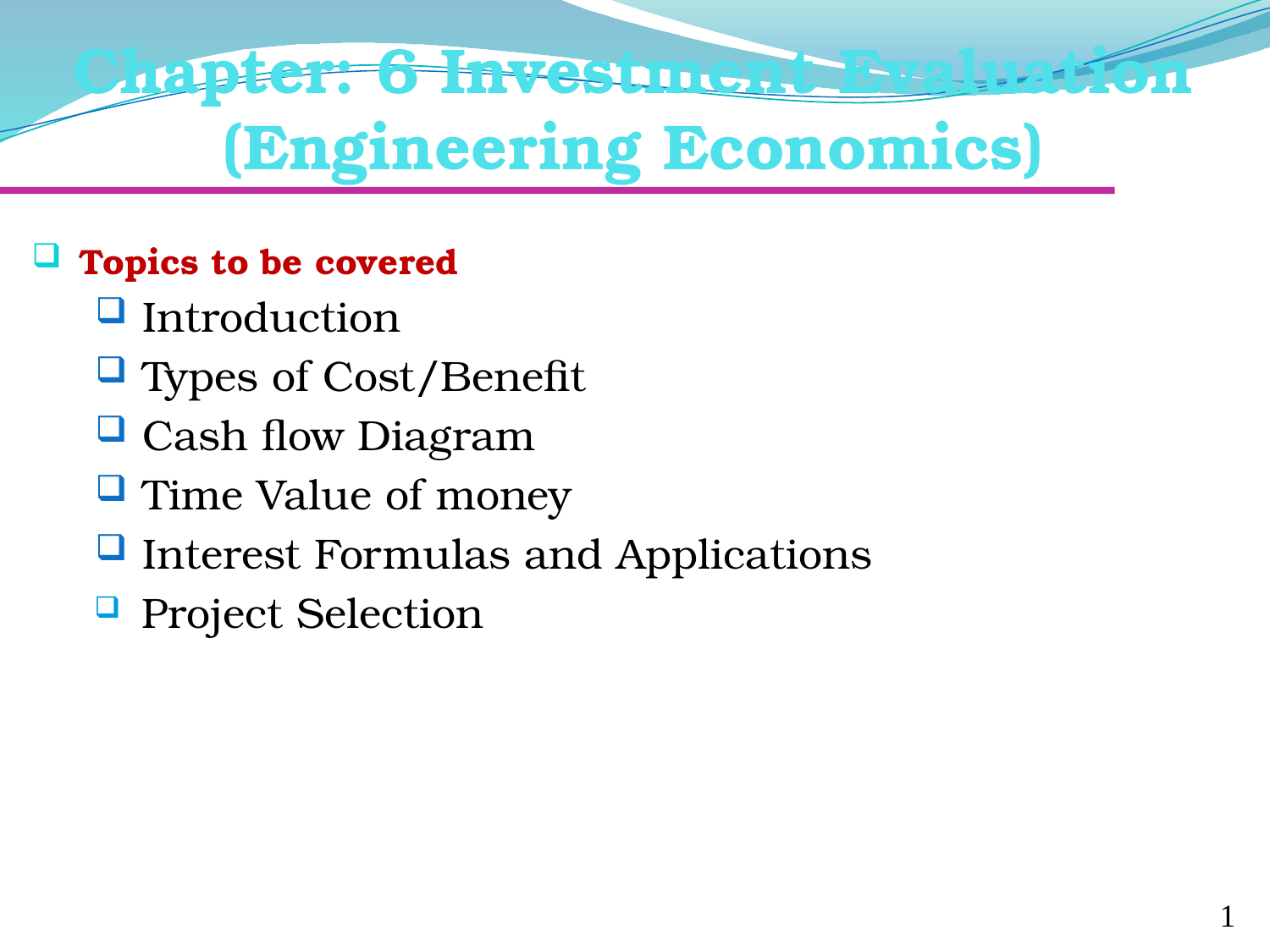

# Chapter: 6 Investment Evaluation (Engineering Economics)
Topics to be covered
Introduction
Types of Cost/Benefit
Cash flow Diagram
Time Value of money
Interest Formulas and Applications
Project Selection

1